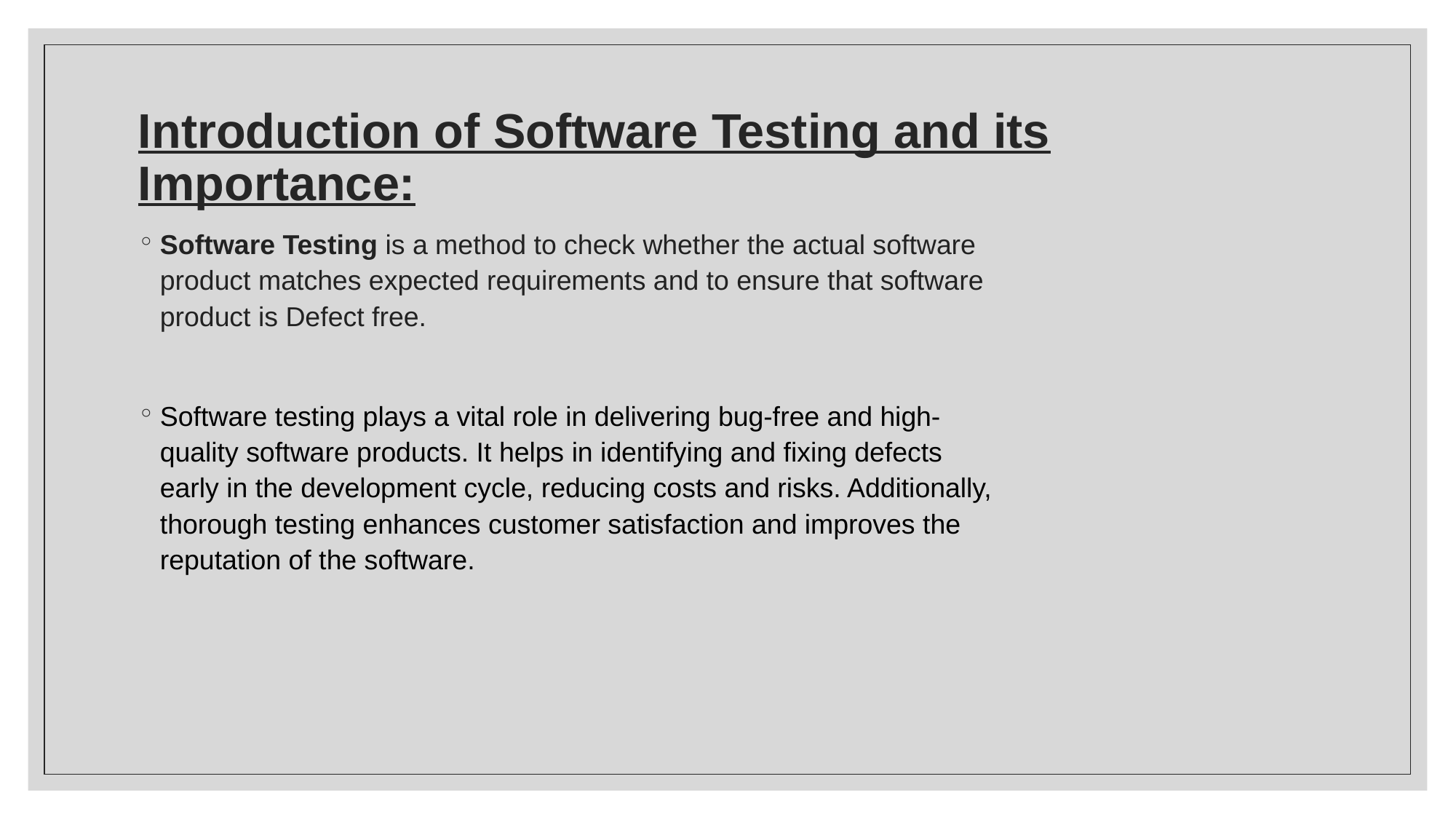

# Introduction of Software Testing and its Importance:
Software Testing is a method to check whether the actual software product matches expected requirements and to ensure that software product is Defect free.

Software testing plays a vital role in delivering bug-free and high-quality software products. It helps in identifying and fixing defects early in the development cycle, reducing costs and risks. Additionally, thorough testing enhances customer satisfaction and improves the reputation of the software.